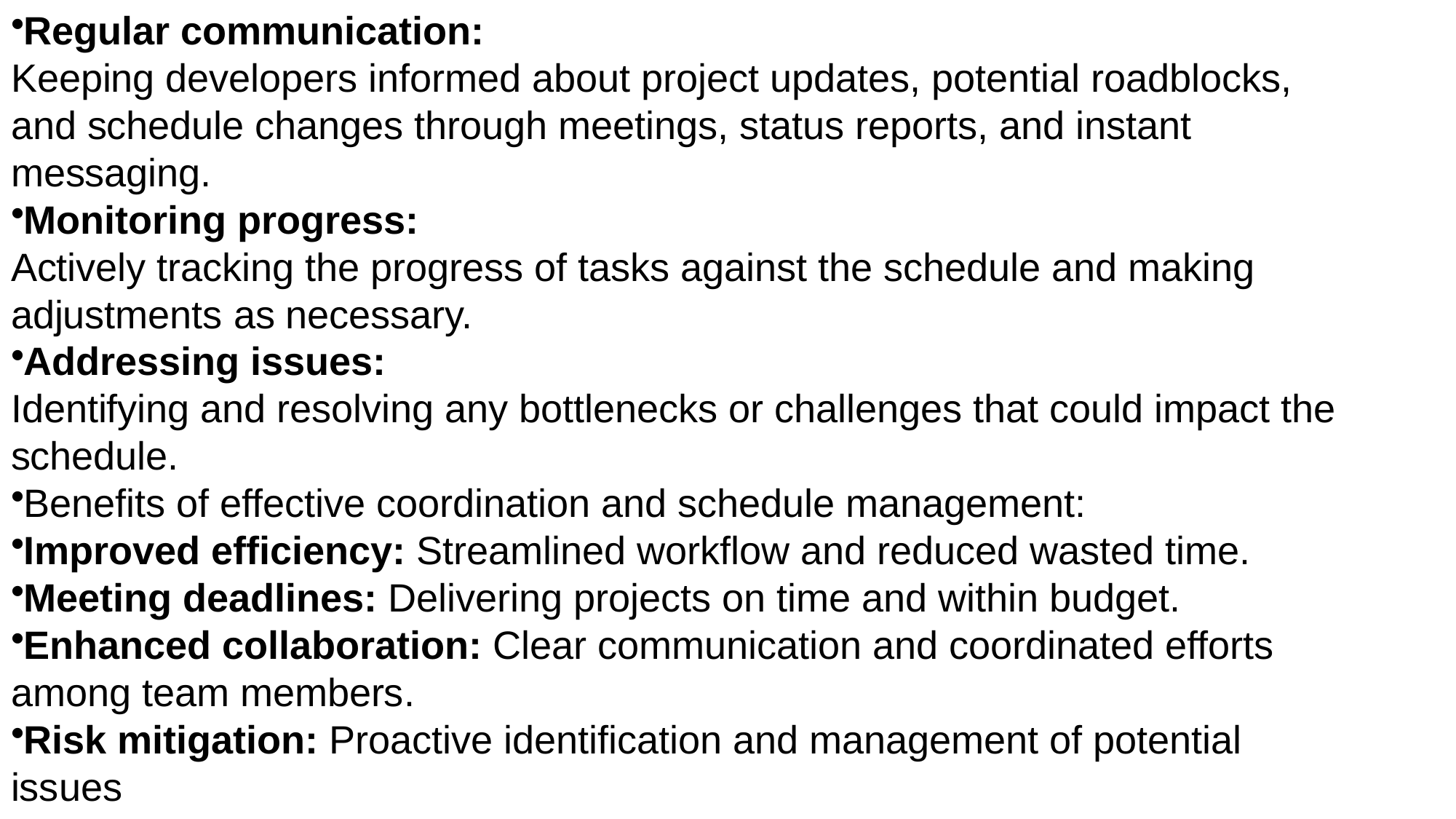

Regular communication:
Keeping developers informed about project updates, potential roadblocks, and schedule changes through meetings, status reports, and instant messaging.
Monitoring progress:
Actively tracking the progress of tasks against the schedule and making adjustments as necessary.
Addressing issues:
Identifying and resolving any bottlenecks or challenges that could impact the schedule.
Benefits of effective coordination and schedule management:
Improved efficiency: Streamlined workflow and reduced wasted time.
Meeting deadlines: Delivering projects on time and within budget.
Enhanced collaboration: Clear communication and coordinated efforts among team members.
Risk mitigation: Proactive identification and management of potential issues